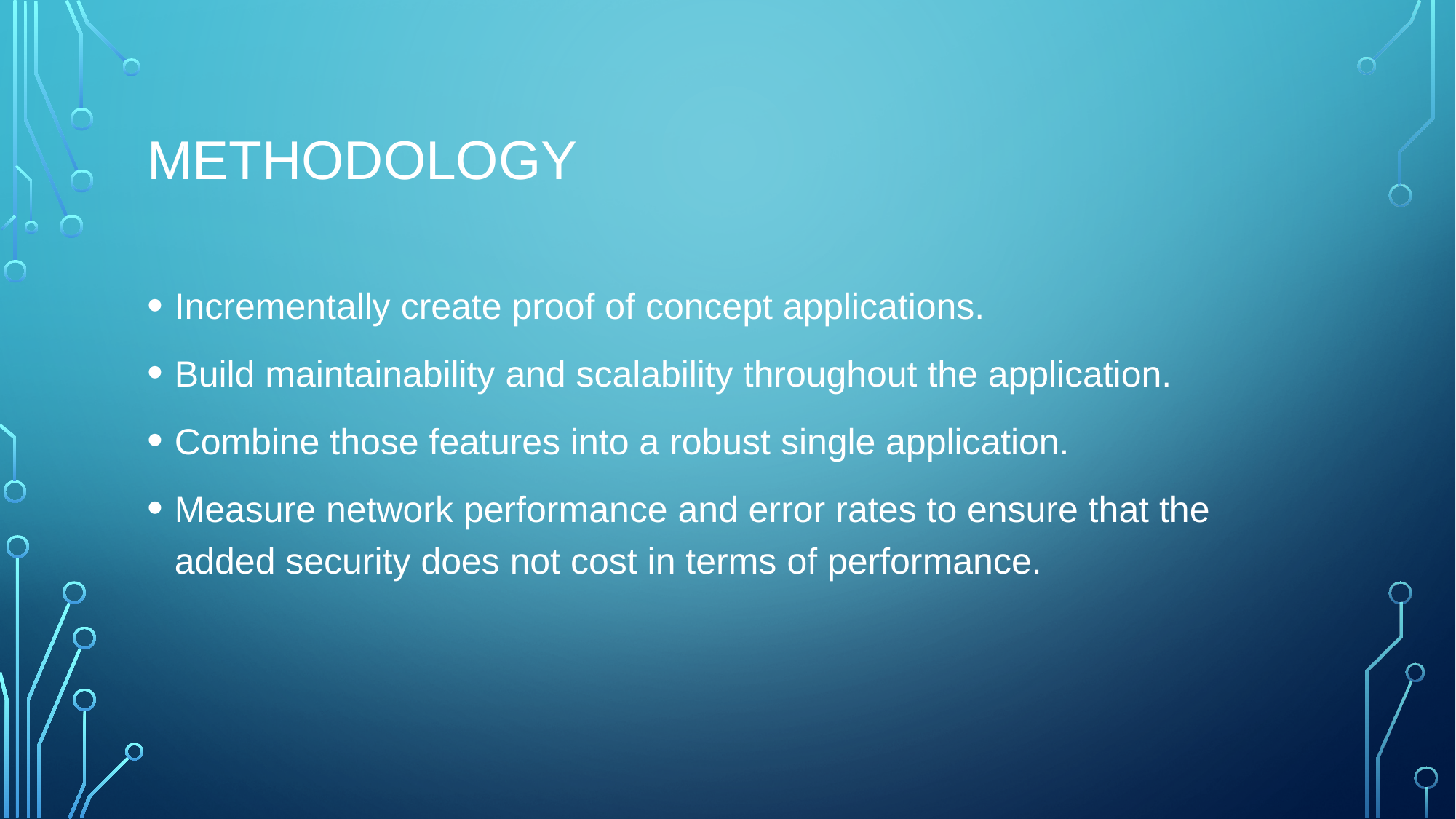

# Methodology
Incrementally create proof of concept applications.
Build maintainability and scalability throughout the application.
Combine those features into a robust single application.
Measure network performance and error rates to ensure that the added security does not cost in terms of performance.